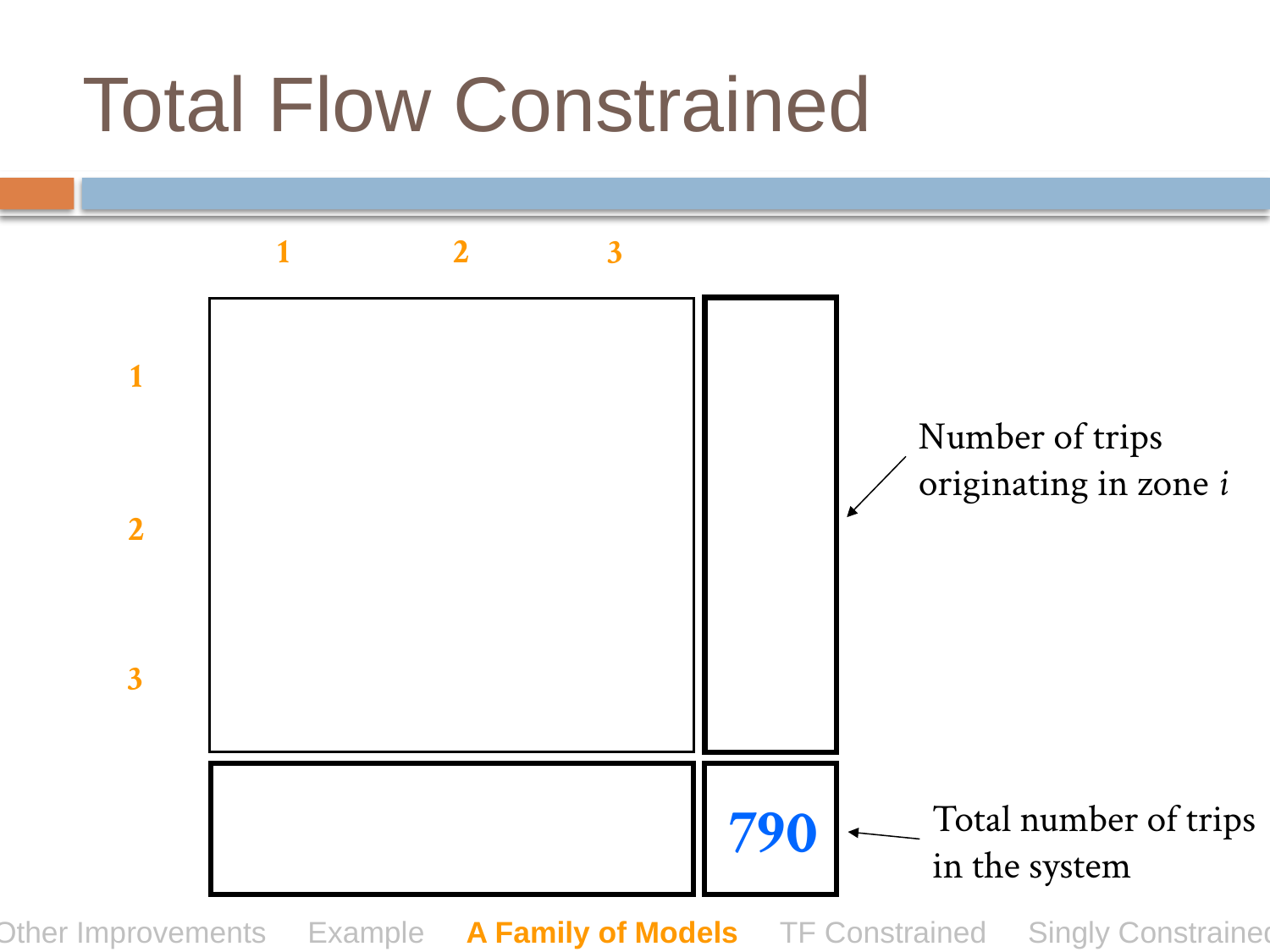

# Total Flow Constrained
1
2
3

1
Number of trips
originating in zone i
2

3

790
Total number of trips
in the system
Other Improvements     Example     A Family of Models     TF Constrained     Singly Constrained